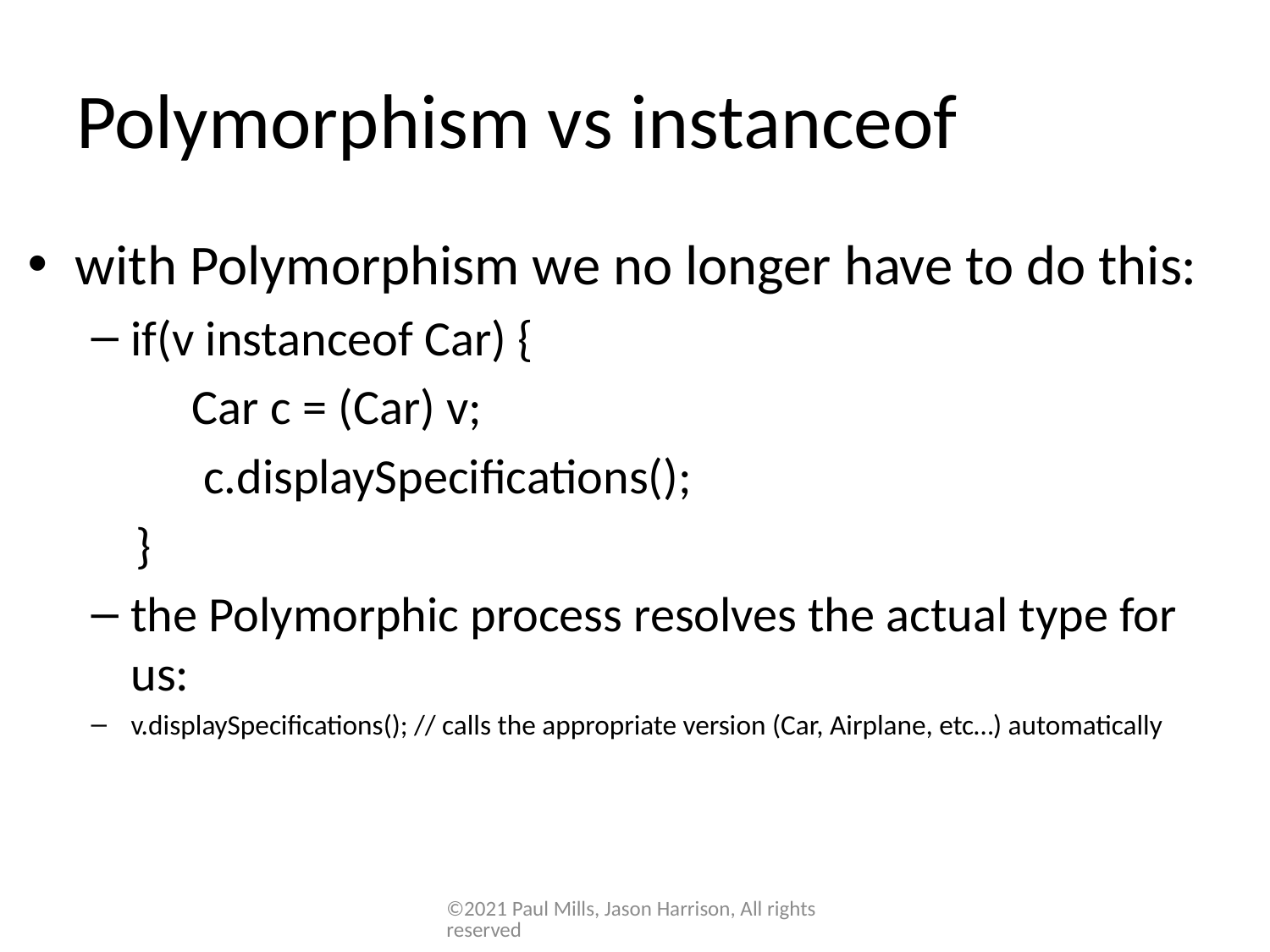

# Polymorphism vs instanceof
with Polymorphism we no longer have to do this:
if(v instanceof Car) {
         Car c = (Car) v;
          c.displaySpecifications();
    }
the Polymorphic process resolves the actual type for us:
v.displaySpecifications(); // calls the appropriate version (Car, Airplane, etc…) automatically
©2021 Paul Mills, Jason Harrison, All rights reserved